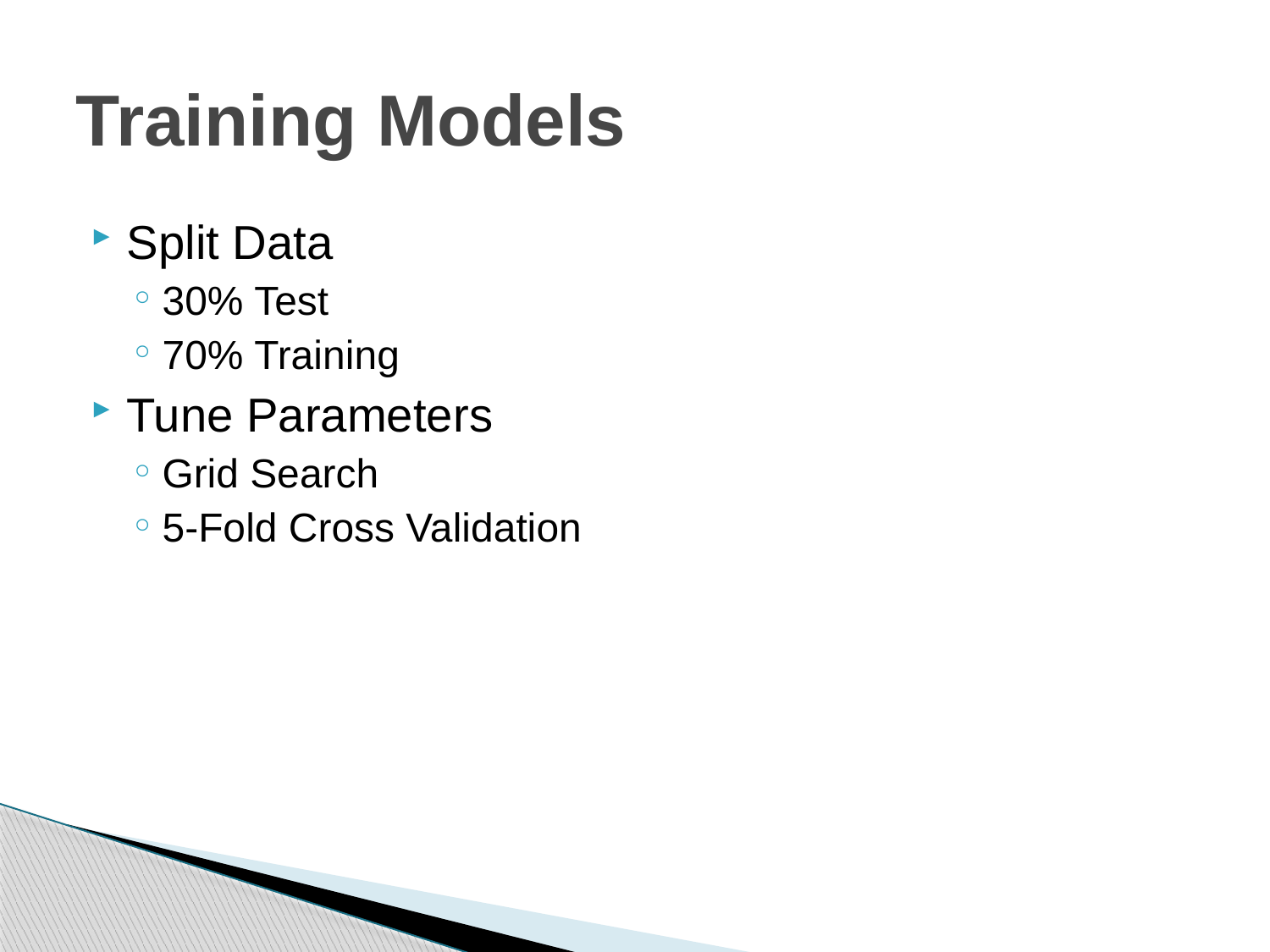

# Training Models
Split Data
30% Test
70% Training
Tune Parameters
Grid Search
5-Fold Cross Validation